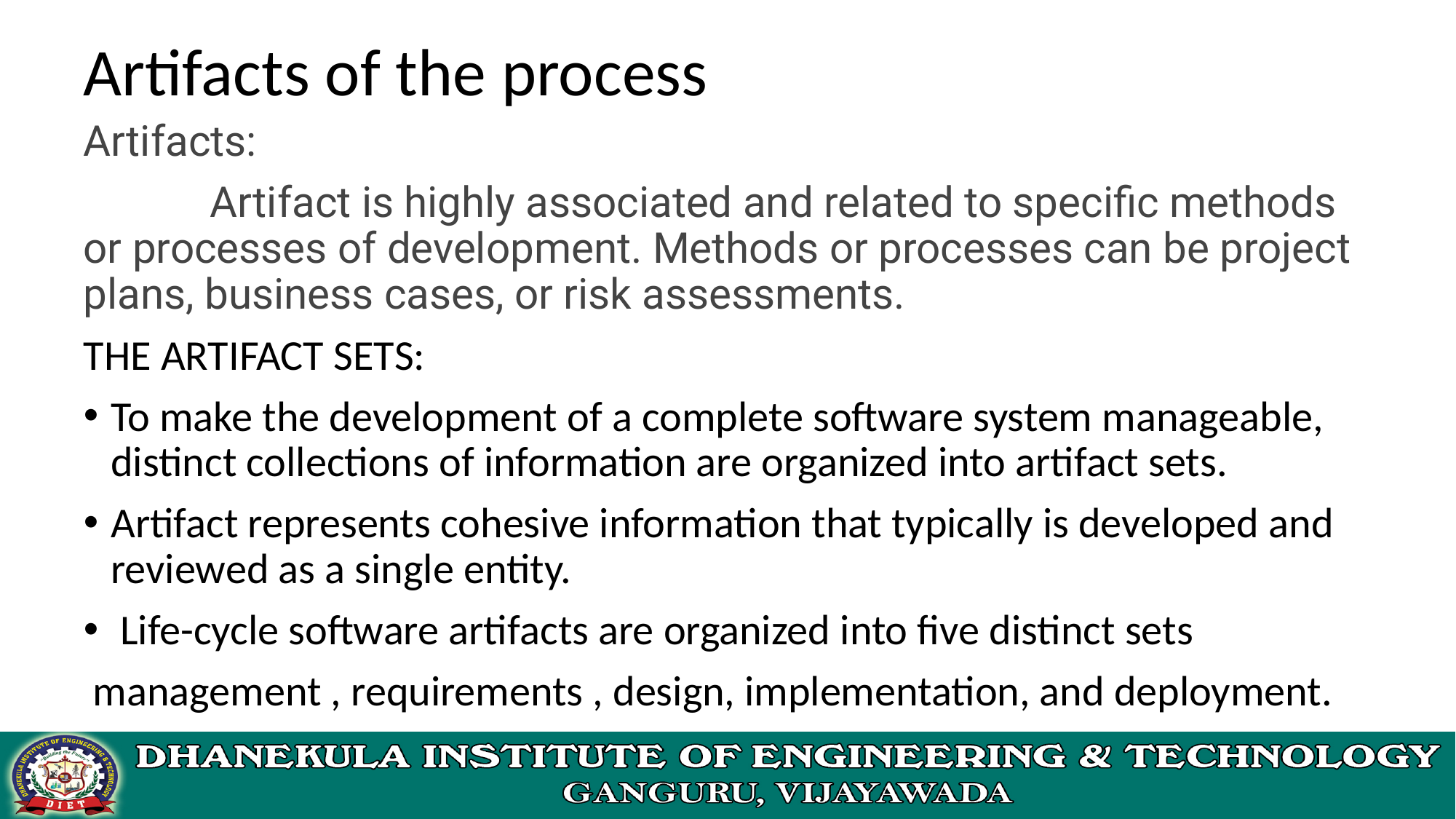

# Artifacts of the process
Artifacts:
            Artifact is highly associated and related to specific methods or processes of development. Methods or processes can be project plans, business cases, or risk assessments.
THE ARTIFACT SETS:
To make the development of a complete software system manageable, distinct collections of information are organized into artifact sets.
Artifact represents cohesive information that typically is developed and reviewed as a single entity.
 Life-cycle software artifacts are organized into five distinct sets
 management , requirements , design, implementation, and deployment.